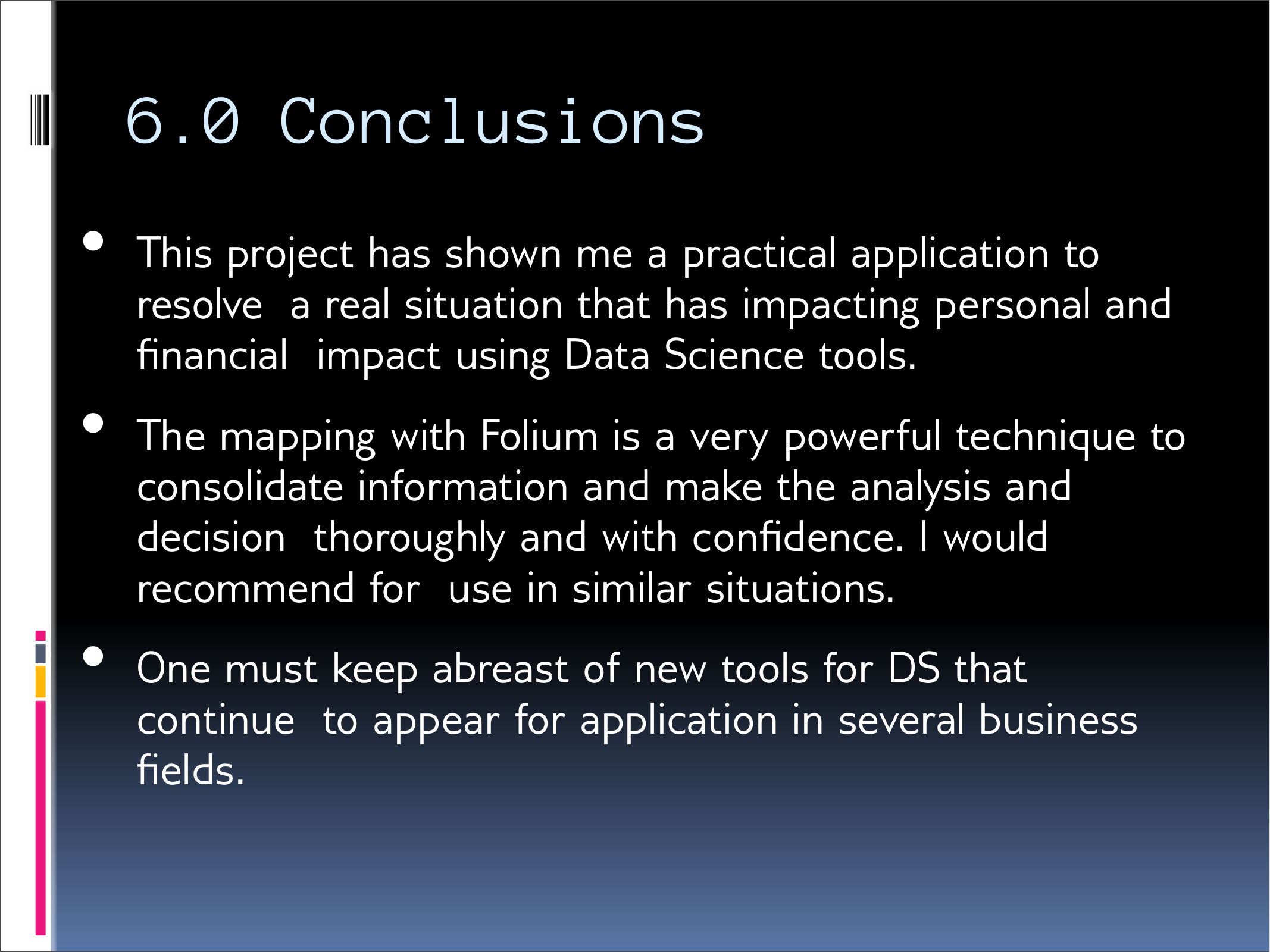

# 6.0 Conclusions
This project has shown me a practical application to resolve  a real situation that has impacting personal and financial  impact using Data Science tools.
The mapping with Folium is a very powerful technique to  consolidate information and make the analysis and decision  thoroughly and with confidence. I would recommend for  use in similar situations.
One must keep abreast of new tools for DS that continue  to appear for application in several business fields.